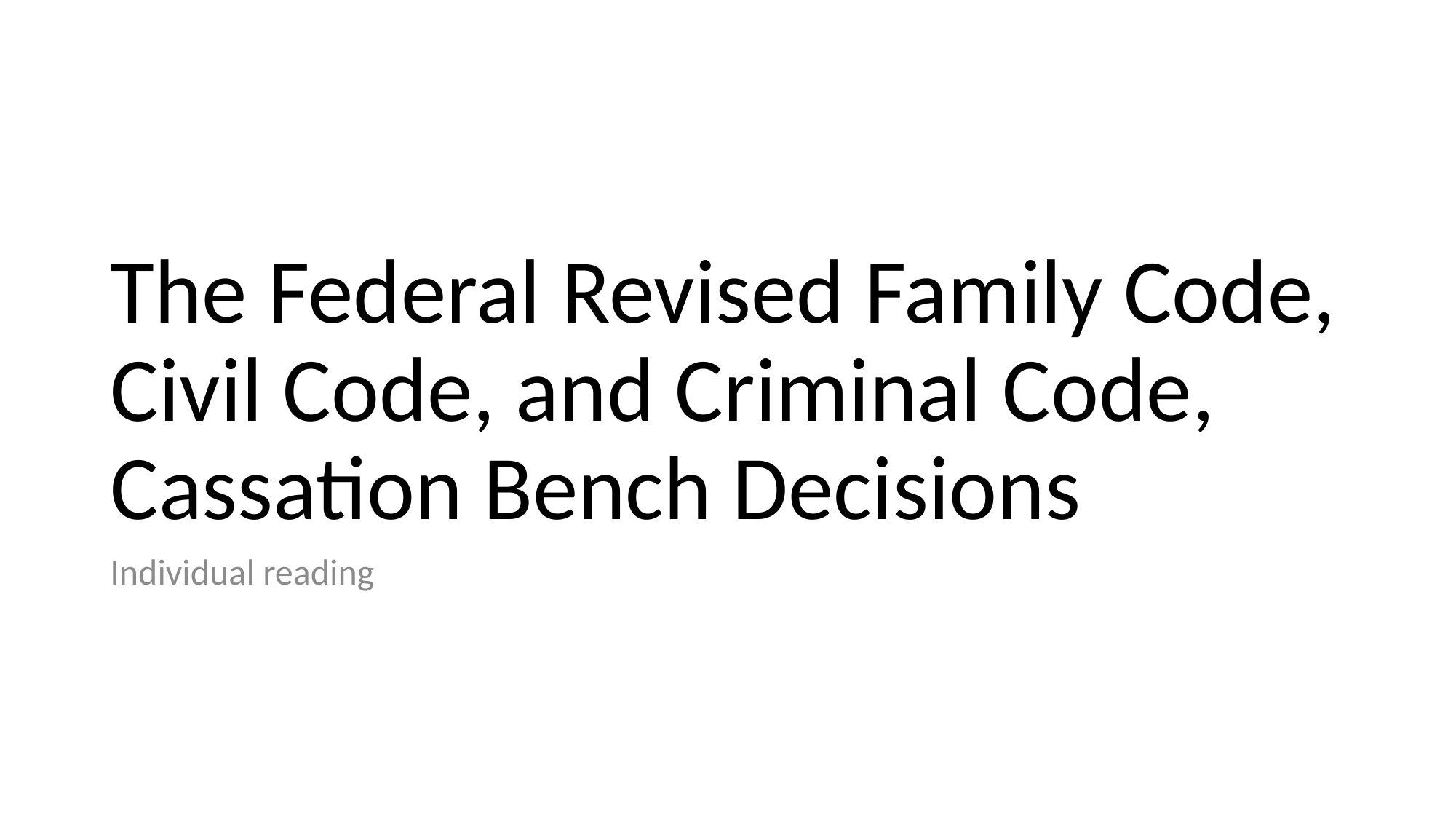

# The Federal Revised Family Code, Civil Code, and Criminal Code, Cassation Bench Decisions
Individual reading